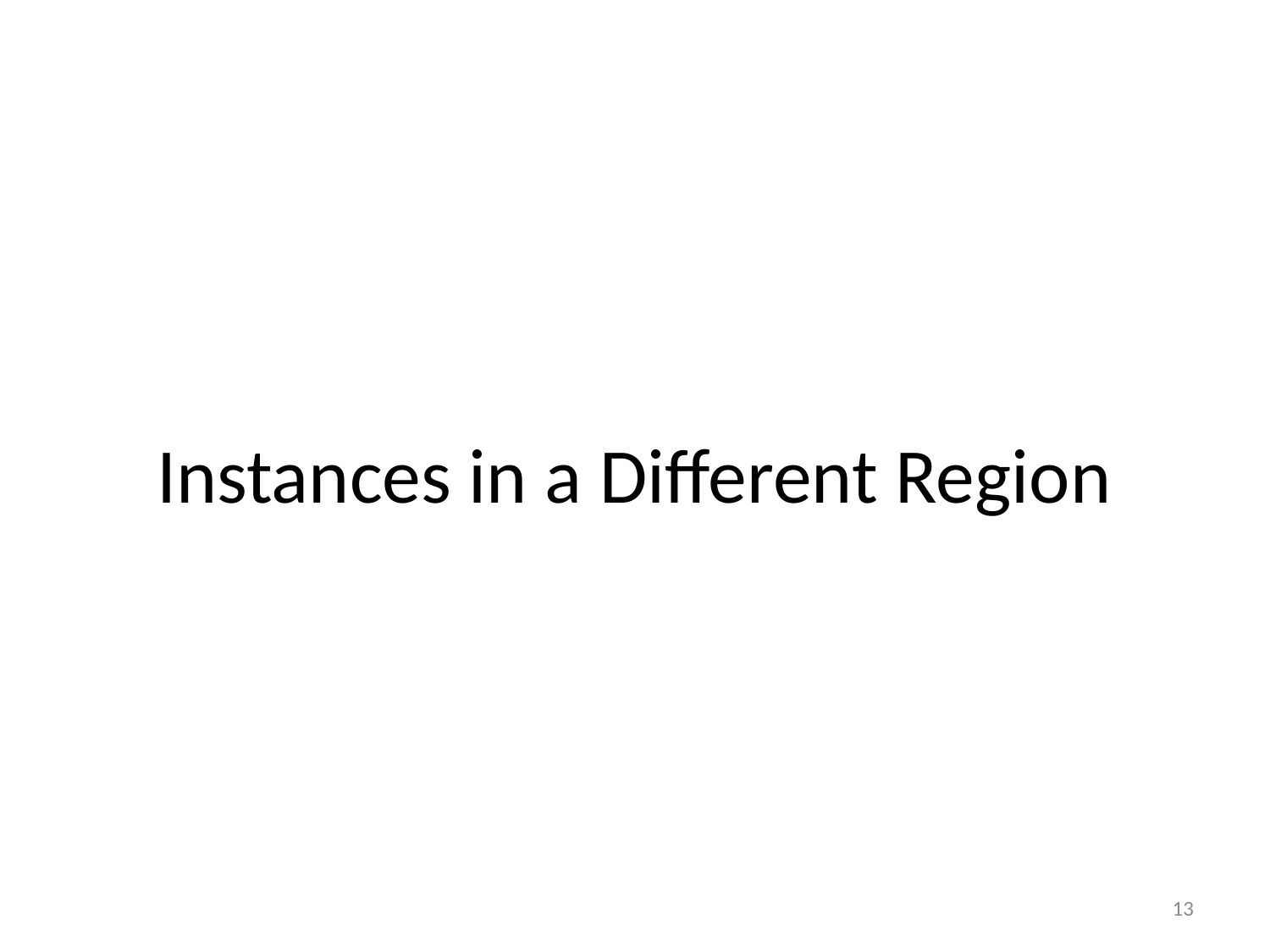

# Instances in a Different Region
13